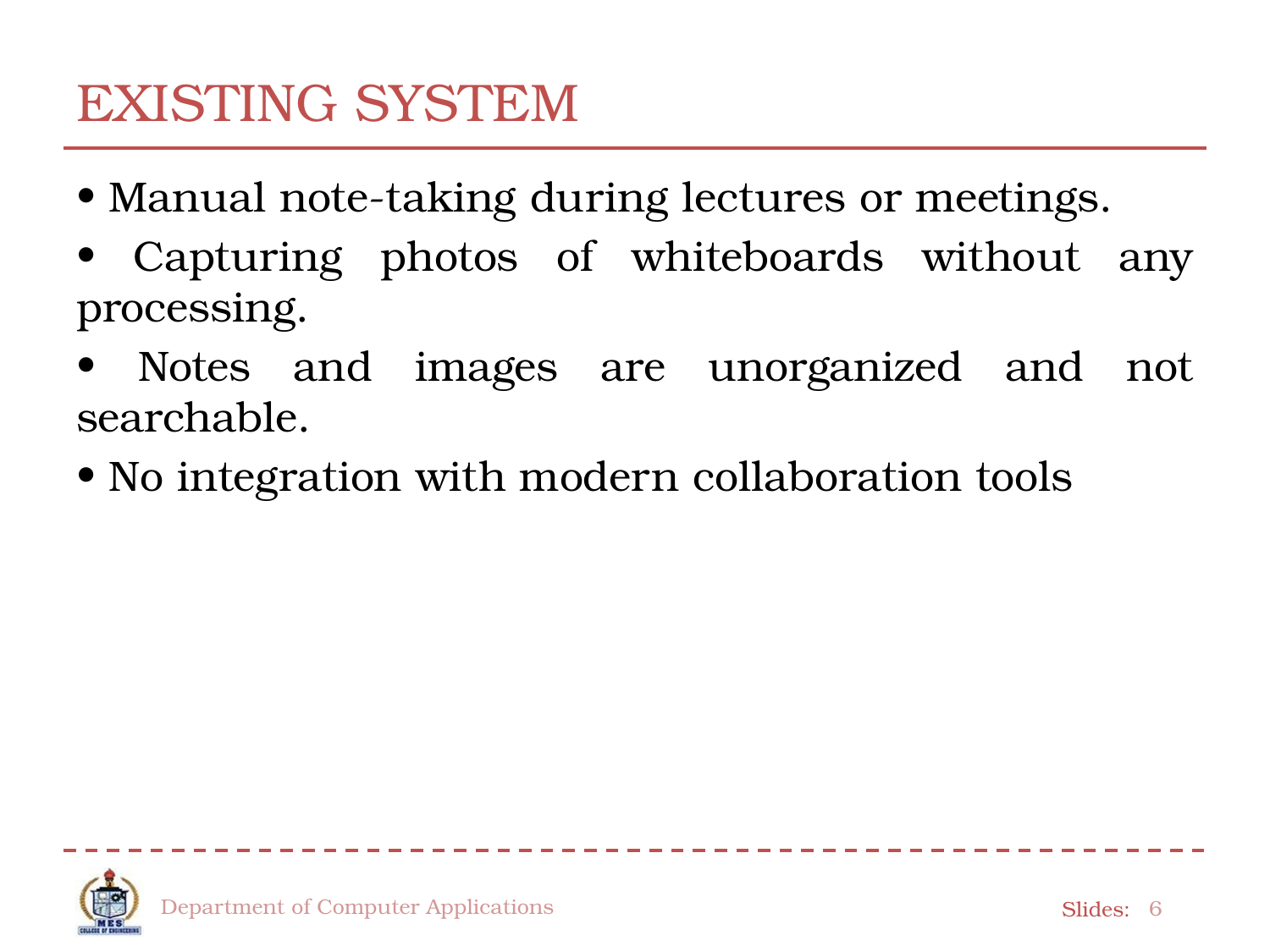

# EXISTING SYSTEM
• Manual note-taking during lectures or meetings.
• Capturing photos of whiteboards without any processing.
• Notes and images are unorganized and not searchable.
• No integration with modern collaboration tools
Department of Computer Applications
6